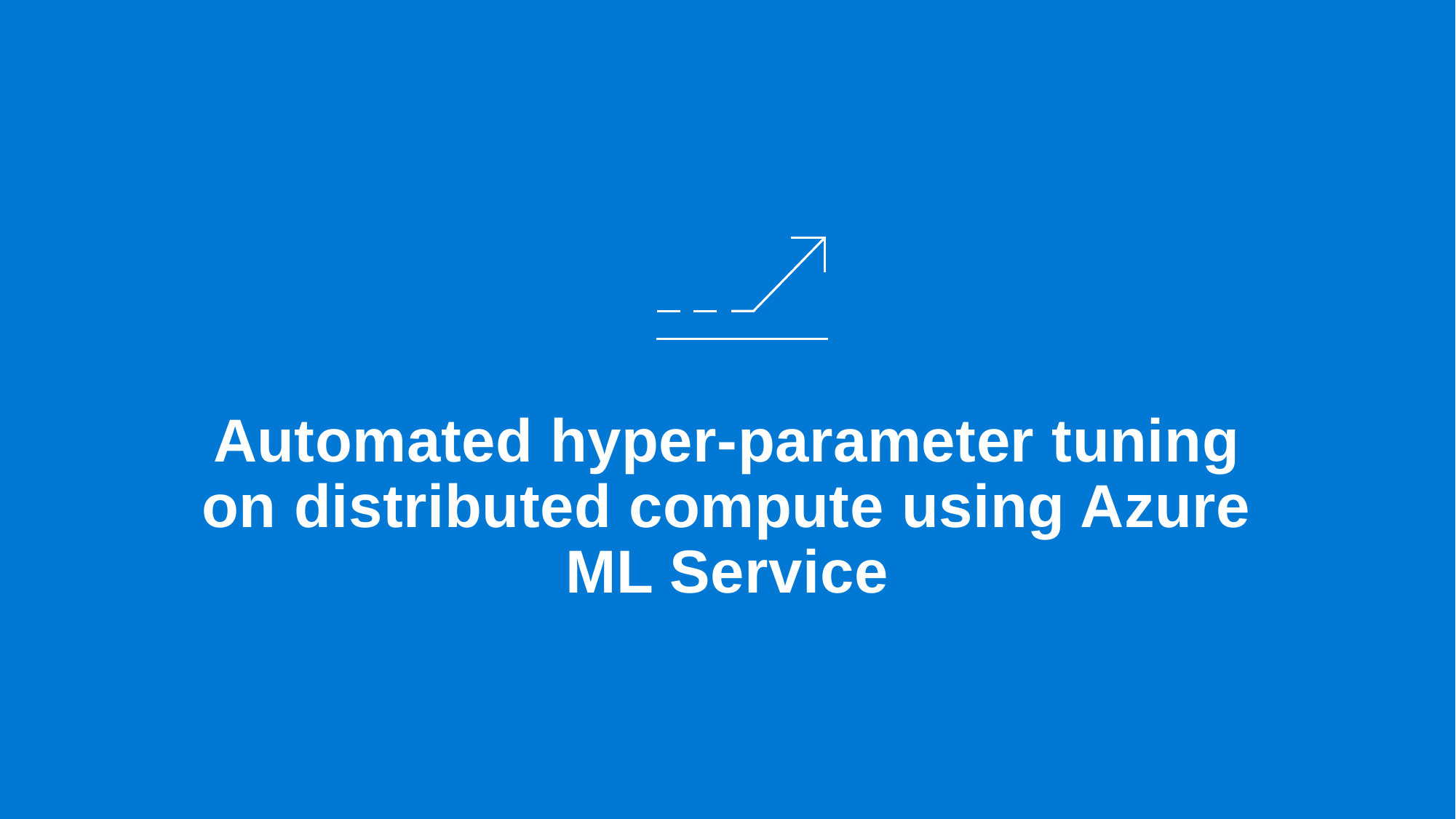

# Automated hyper-parameter tuning on distributed compute using Azure ML Service